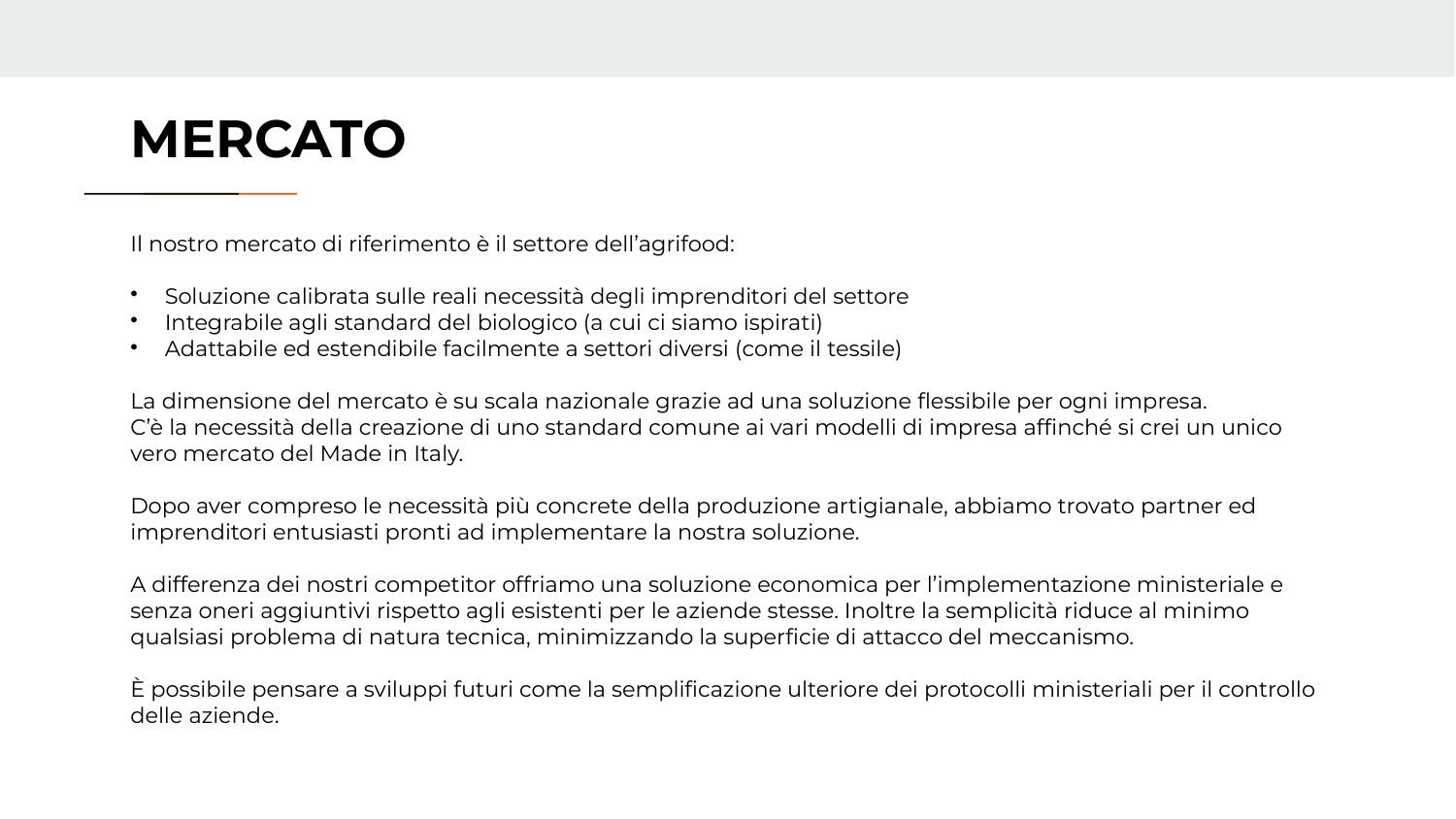

MERCATO
Il nostro mercato di riferimento è il settore dell’agrifood:

Soluzione calibrata sulle reali necessità degli imprenditori del settore
Integrabile agli standard del biologico (a cui ci siamo ispirati)
Adattabile ed estendibile facilmente a settori diversi (come il tessile)

La dimensione del mercato è su scala nazionale grazie ad una soluzione flessibile per ogni impresa.
C’è la necessità della creazione di uno standard comune ai vari modelli di impresa affinché si crei un unico vero mercato del Made in Italy.

Dopo aver compreso le necessità più concrete della produzione artigianale, abbiamo trovato partner ed imprenditori entusiasti pronti ad implementare la nostra soluzione.

A differenza dei nostri competitor offriamo una soluzione economica per l’implementazione ministeriale e senza oneri aggiuntivi rispetto agli esistenti per le aziende stesse. Inoltre la semplicità riduce al minimo qualsiasi problema di natura tecnica, minimizzando la superficie di attacco del meccanismo.

È possibile pensare a sviluppi futuri come la semplificazione ulteriore dei protocolli ministeriali per il controllo delle aziende.